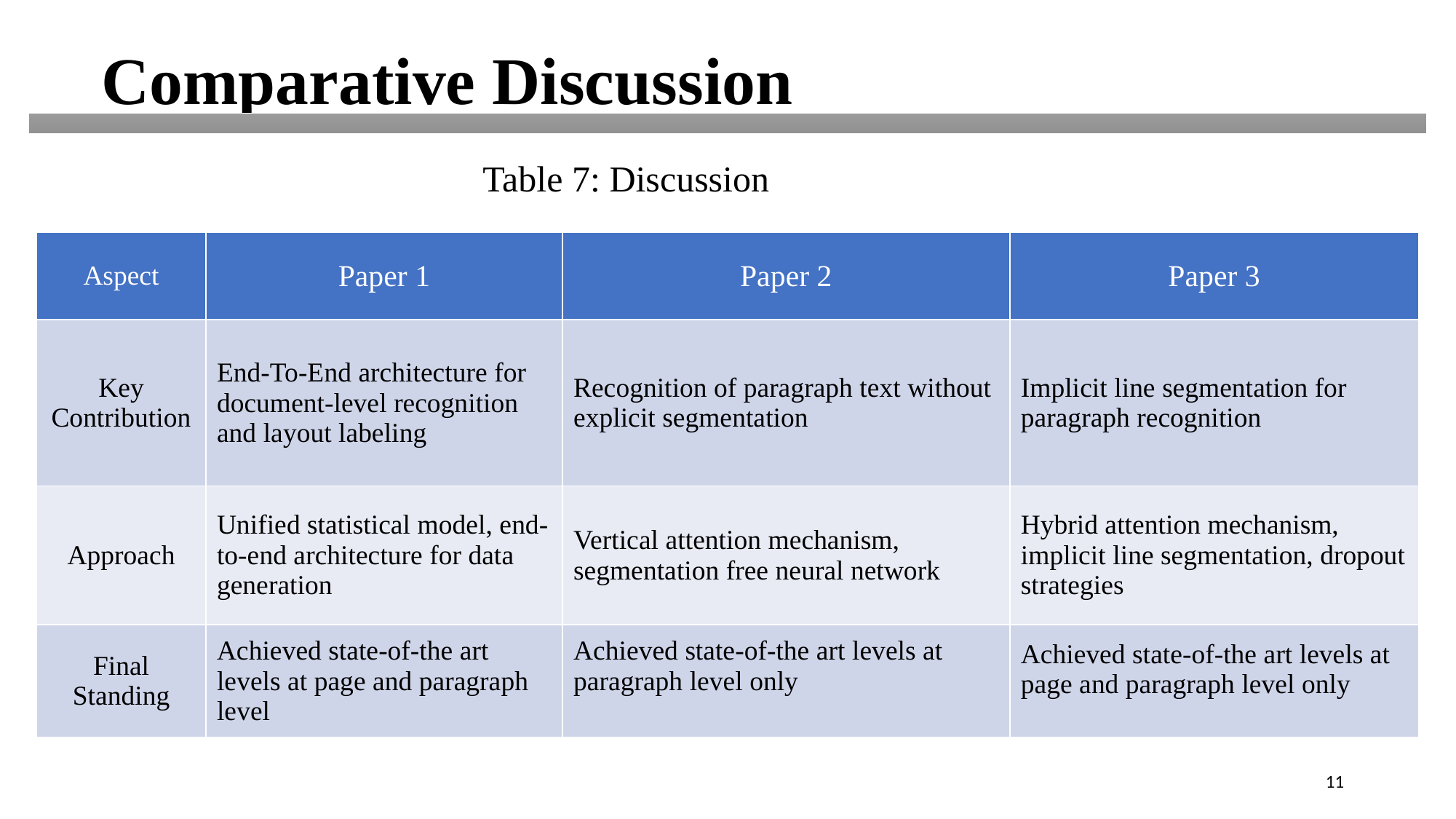

Comparative Discussion

Table 7: Discussion
| Aspect | Paper 1 | Paper 2 | Paper 3 |
| --- | --- | --- | --- |
| Key Contribution | End-To-End architecture for document-level recognition and layout labeling | Recognition of paragraph text without explicit segmentation | Implicit line segmentation for paragraph recognition |
| Approach | Unified statistical model, end-to-end architecture for data generation | Vertical attention mechanism, segmentation free neural network | Hybrid attention mechanism, implicit line segmentation, dropout strategies |
| Final Standing | Achieved state-of-the art levels at page and paragraph level | Achieved state-of-the art levels at paragraph level only | Achieved state-of-the art levels at page and paragraph level only |
11